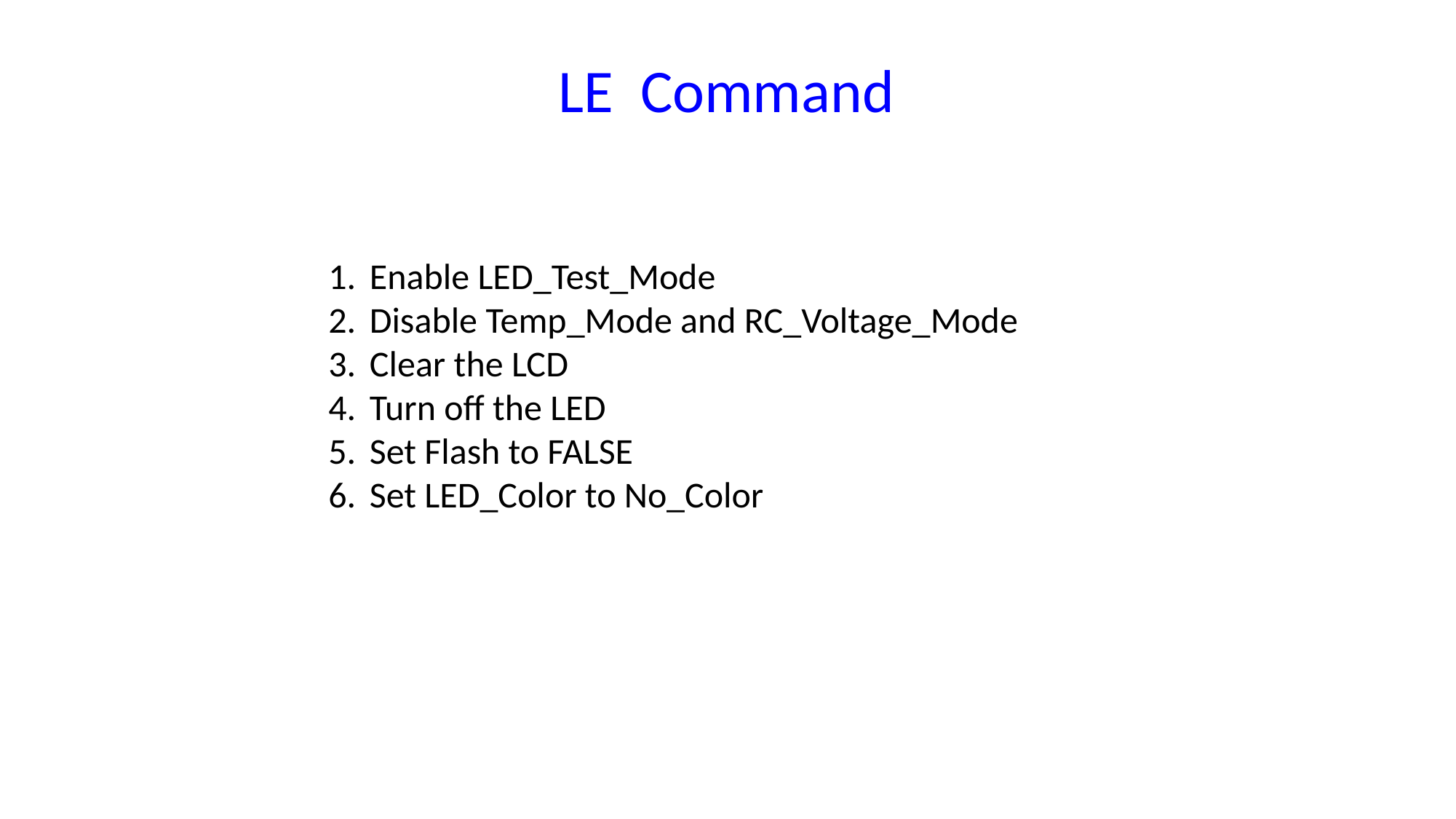

# LE  Command
Enable LED_Test_Mode
Disable Temp_Mode and RC_Voltage_Mode
Clear the LCD
Turn off the LED
Set Flash to FALSE
Set LED_Color to No_Color